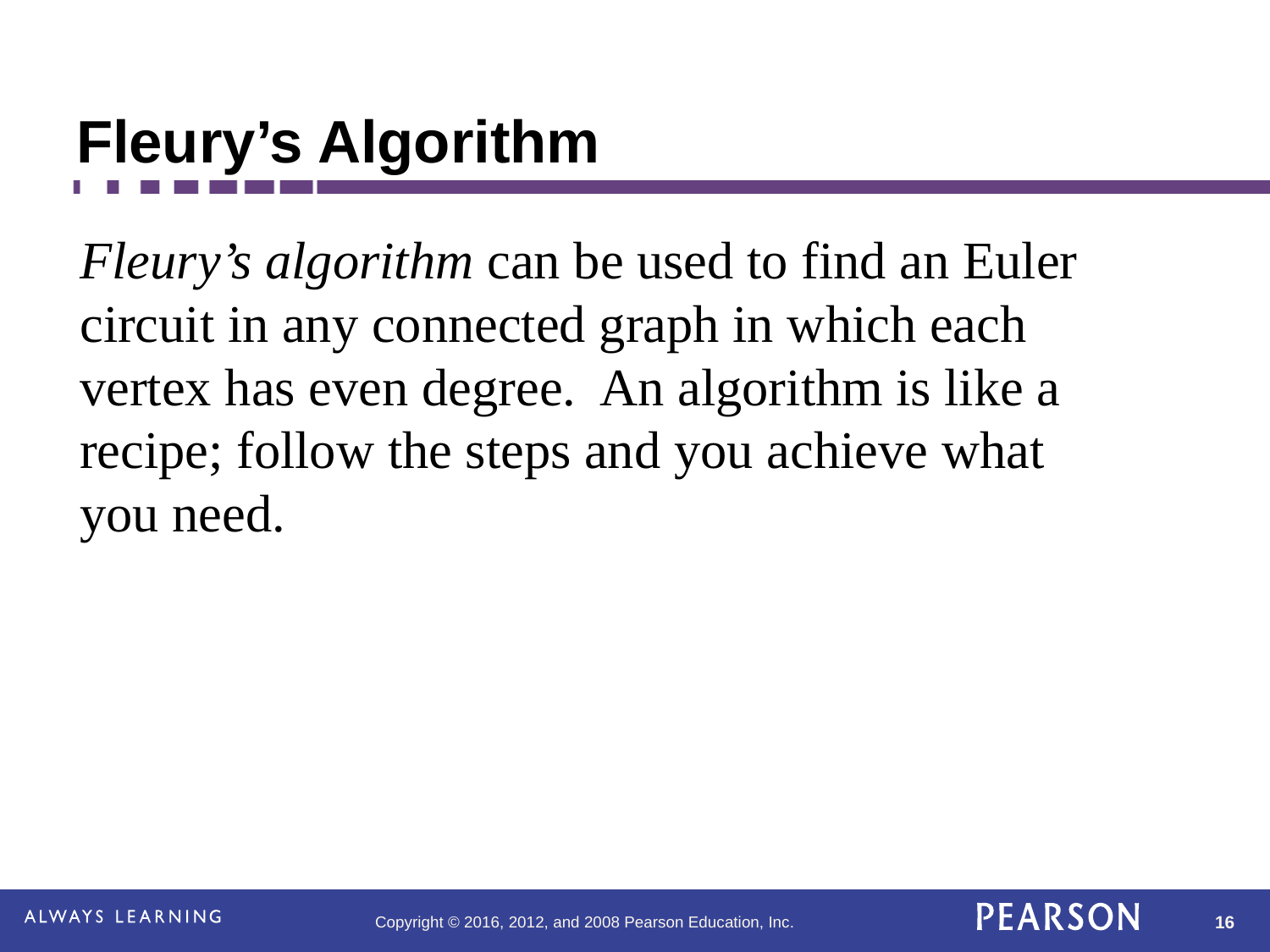

# Fleury’s Algorithm
Fleury’s algorithm can be used to find an Euler circuit in any connected graph in which each vertex has even degree.  An algorithm is like a recipe; follow the steps and you achieve what you need.